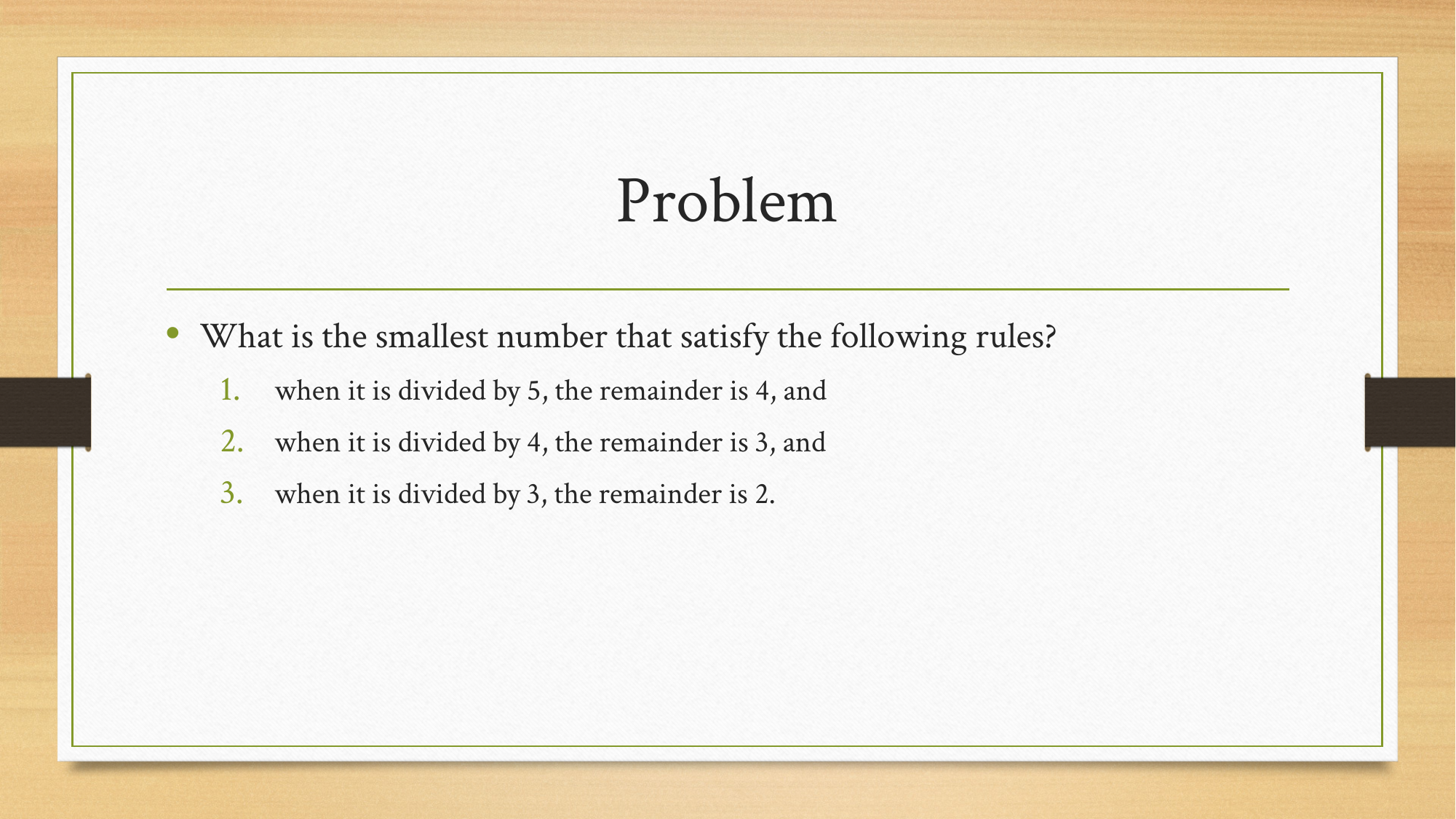

# Problem
What is the smallest number that satisfy the following rules?
when it is divided by 5, the remainder is 4, and
when it is divided by 4, the remainder is 3, and
when it is divided by 3, the remainder is 2.